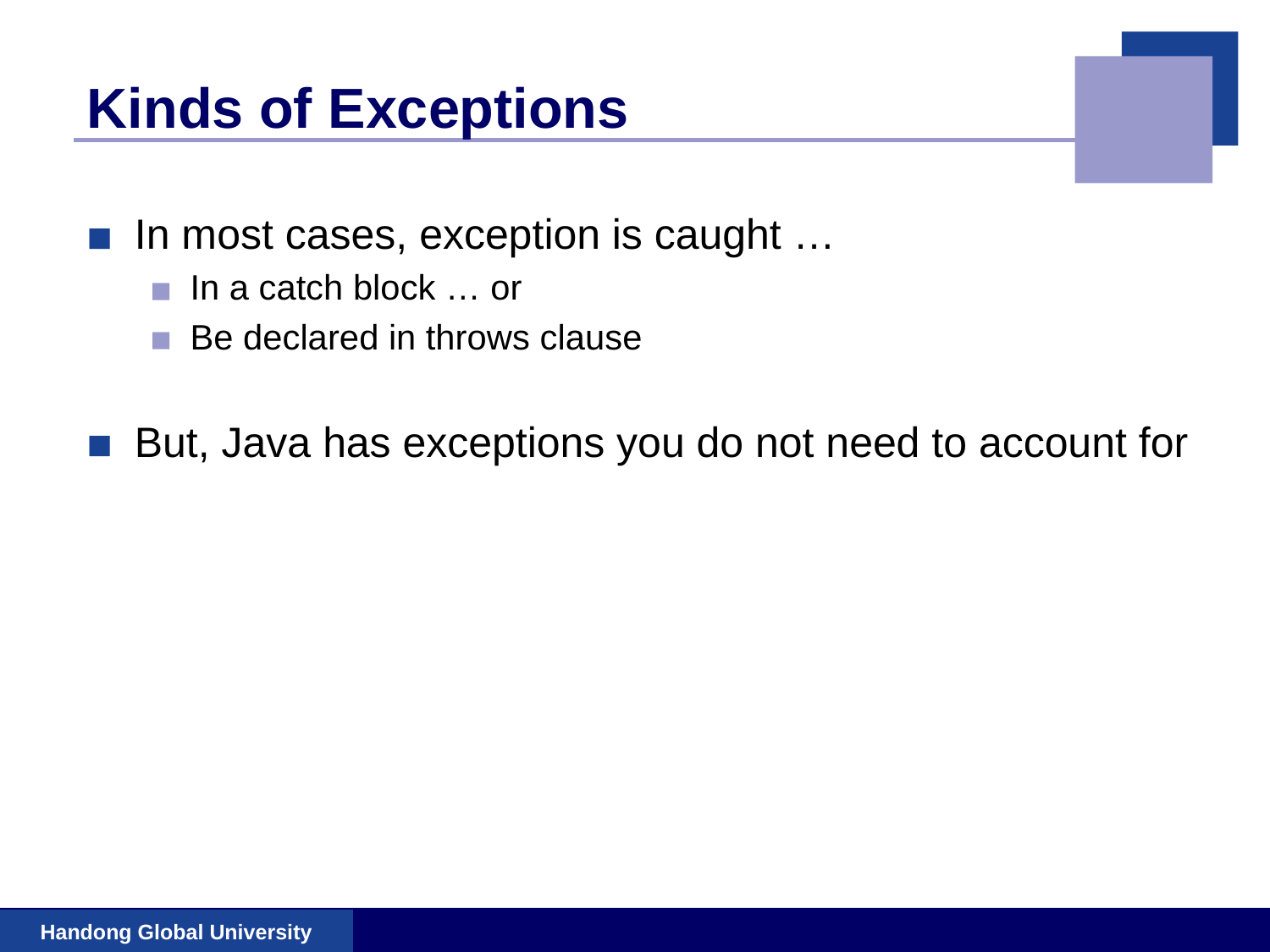

# Kinds of Exceptions
In most cases, exception is caught …
In a catch block … or
Be declared in throws clause

But, Java has exceptions you do not need to account for